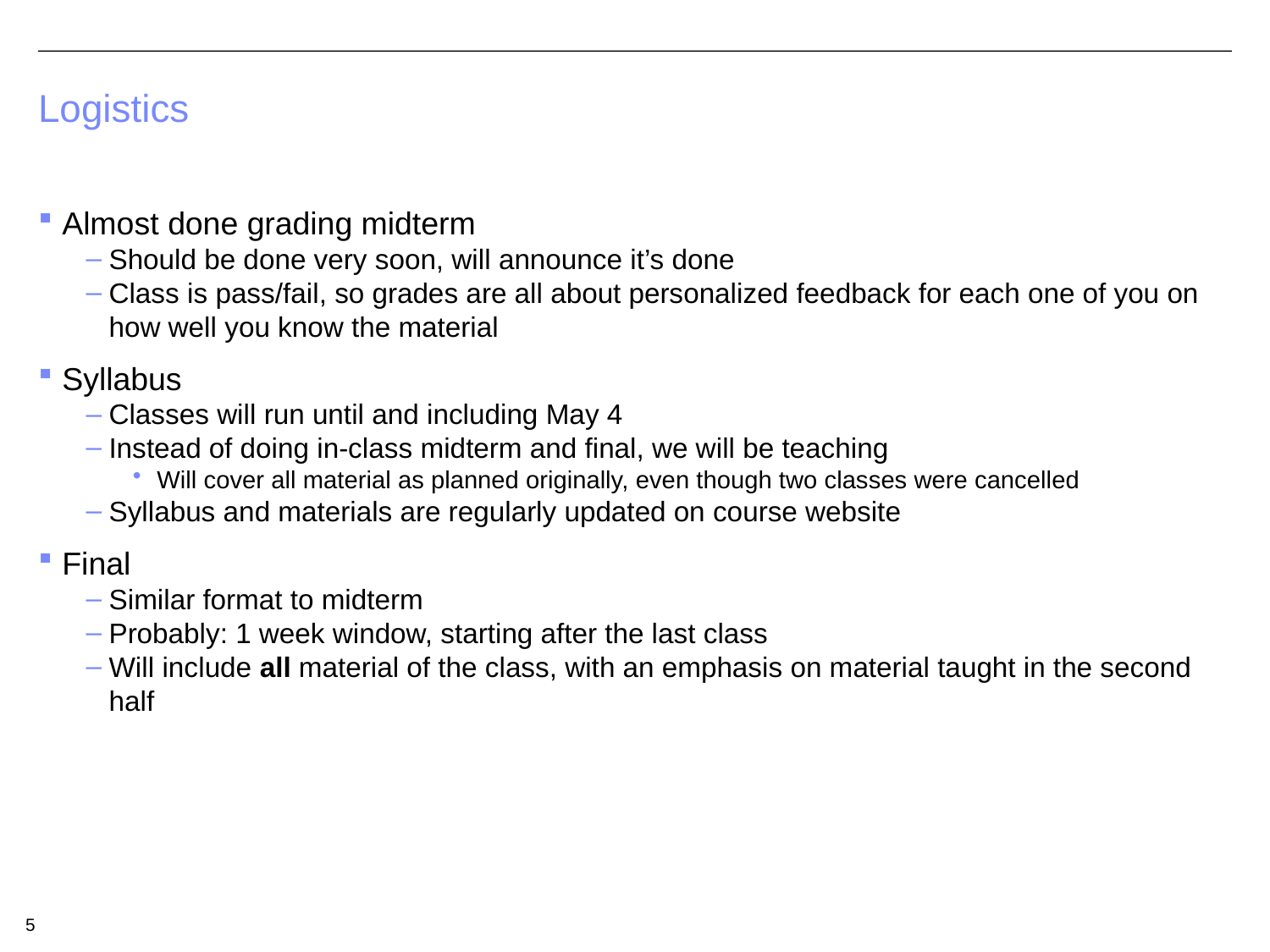

# Logistics
Almost done grading midterm
Should be done very soon, will announce it’s done
Class is pass/fail, so grades are all about personalized feedback for each one of you on how well you know the material
Syllabus
Classes will run until and including May 4
Instead of doing in-class midterm and final, we will be teaching
Will cover all material as planned originally, even though two classes were cancelled
Syllabus and materials are regularly updated on course website
Final
Similar format to midterm
Probably: 1 week window, starting after the last class
Will include all material of the class, with an emphasis on material taught in the second half
5